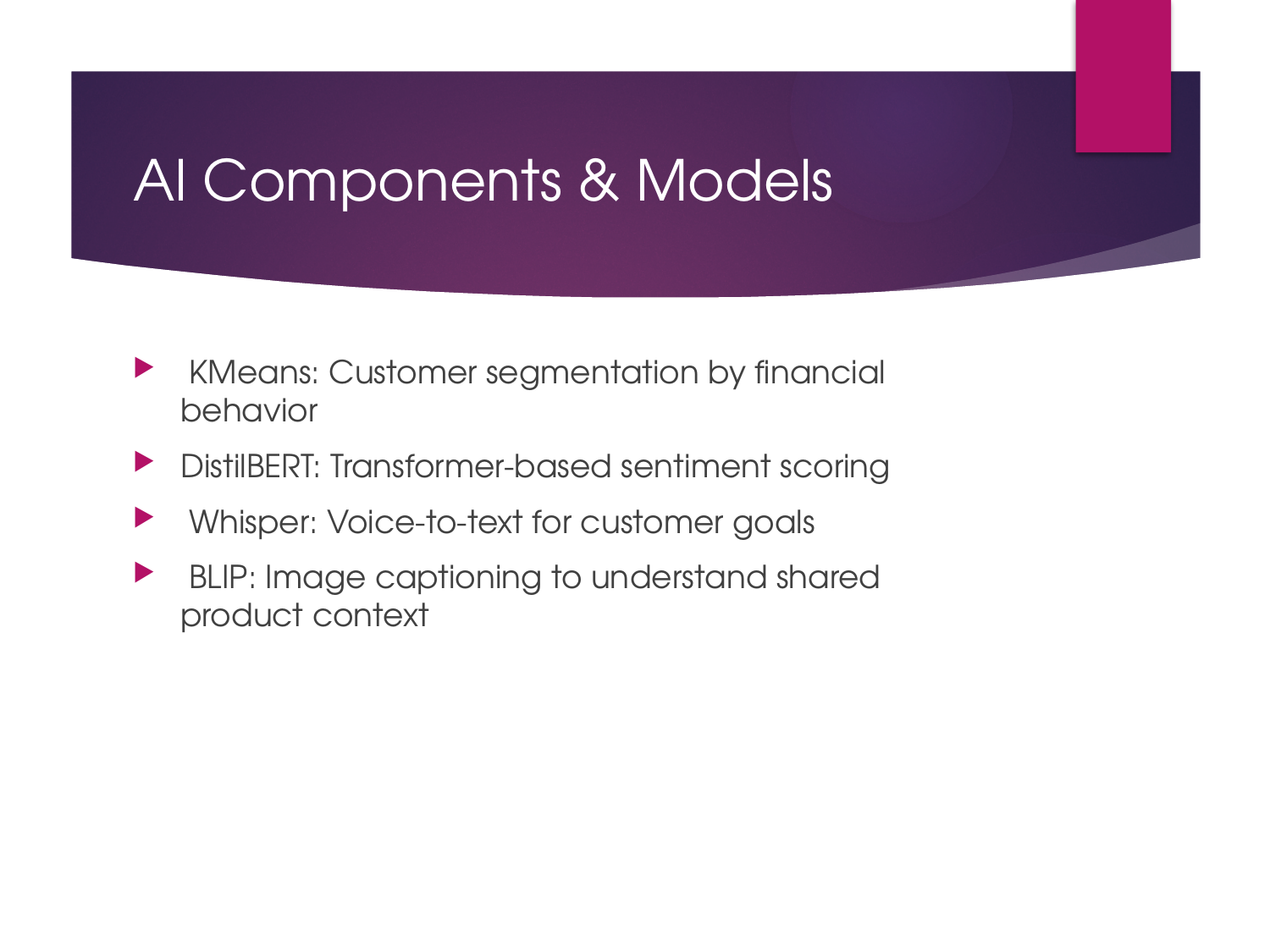

# AI Components & Models
 KMeans: Customer segmentation by financial behavior
DistilBERT: Transformer-based sentiment scoring
 Whisper: Voice-to-text for customer goals
 BLIP: Image captioning to understand shared product context